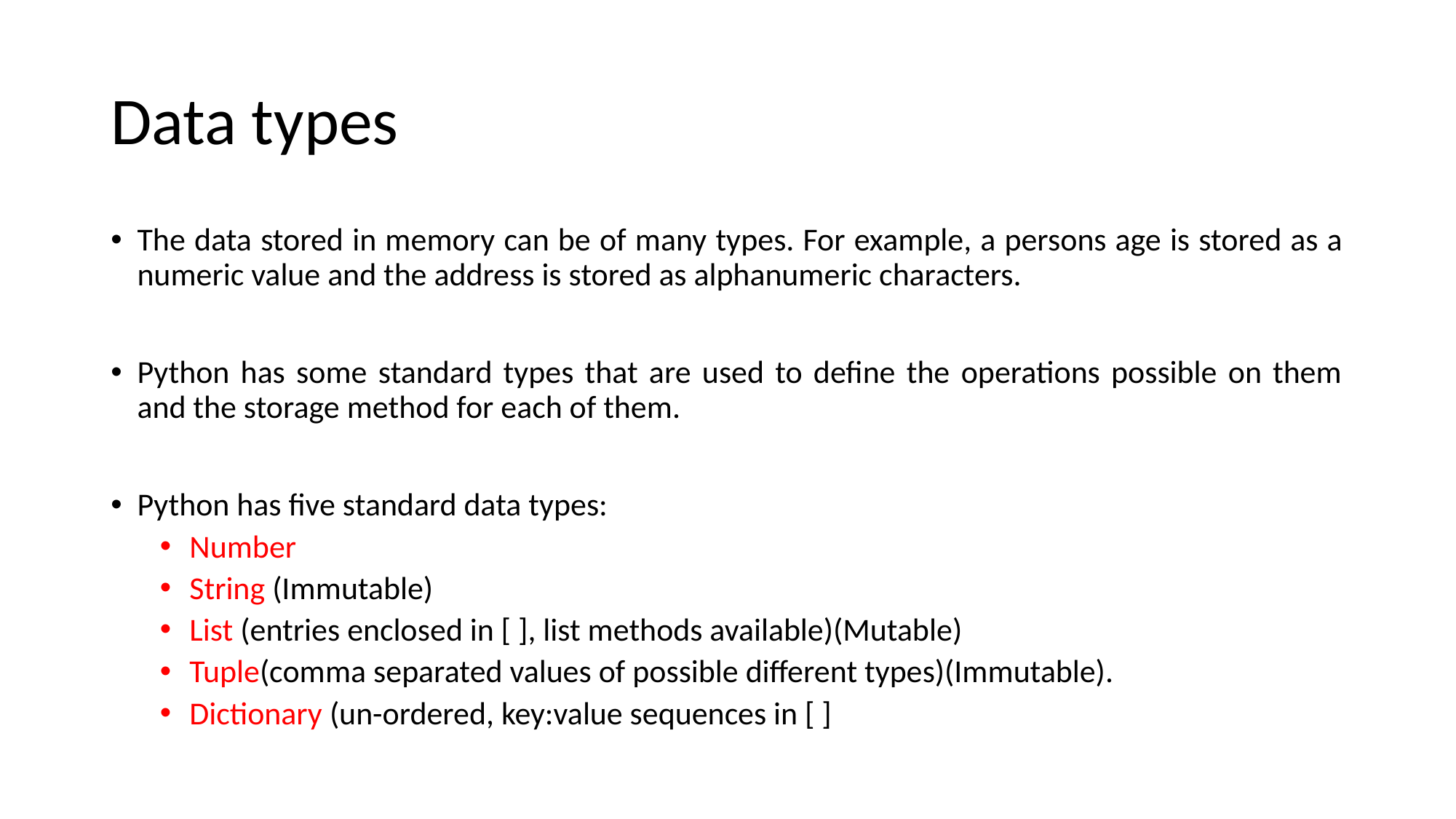

# Data types
The data stored in memory can be of many types. For example, a persons age is stored as a numeric value and the address is stored as alphanumeric characters.

Python has some standard types that are used to define the operations possible on them and the storage method for each of them.

Python has five standard data types:
Number
String (Immutable)
List (entries enclosed in [ ], list methods available)(Mutable)
Tuple(comma separated values of possible different types)(Immutable).
Dictionary (un-ordered, key:value sequences in [ ]